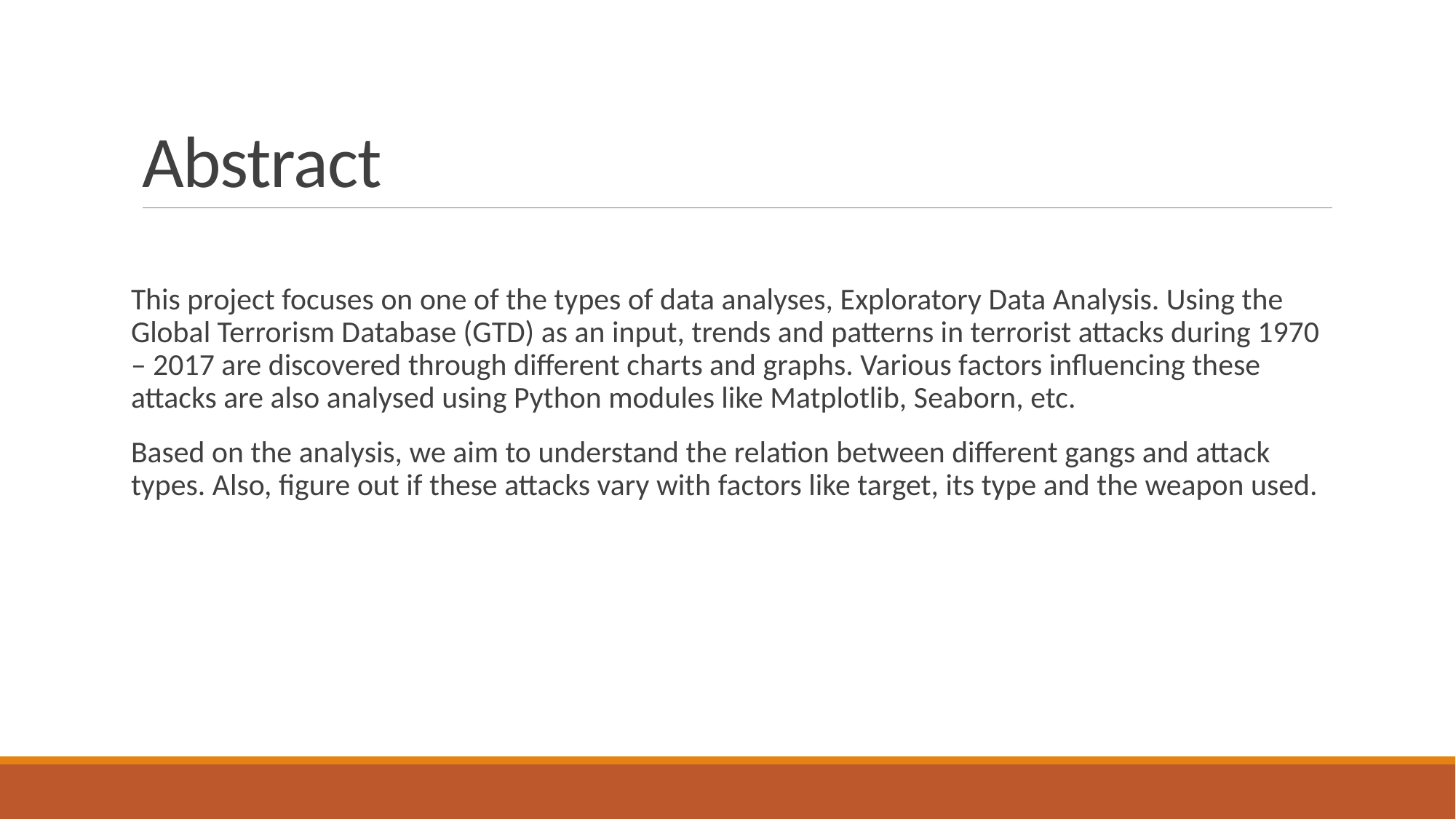

# Abstract

This project focuses on one of the types of data analyses, Exploratory Data Analysis. Using the Global Terrorism Database (GTD) as an input, trends and patterns in terrorist attacks during 1970 – 2017 are discovered through different charts and graphs. Various factors influencing these attacks are also analysed using Python modules like Matplotlib, Seaborn, etc.
Based on the analysis, we aim to understand the relation between different gangs and attack types. Also, figure out if these attacks vary with factors like target, its type and the weapon used.